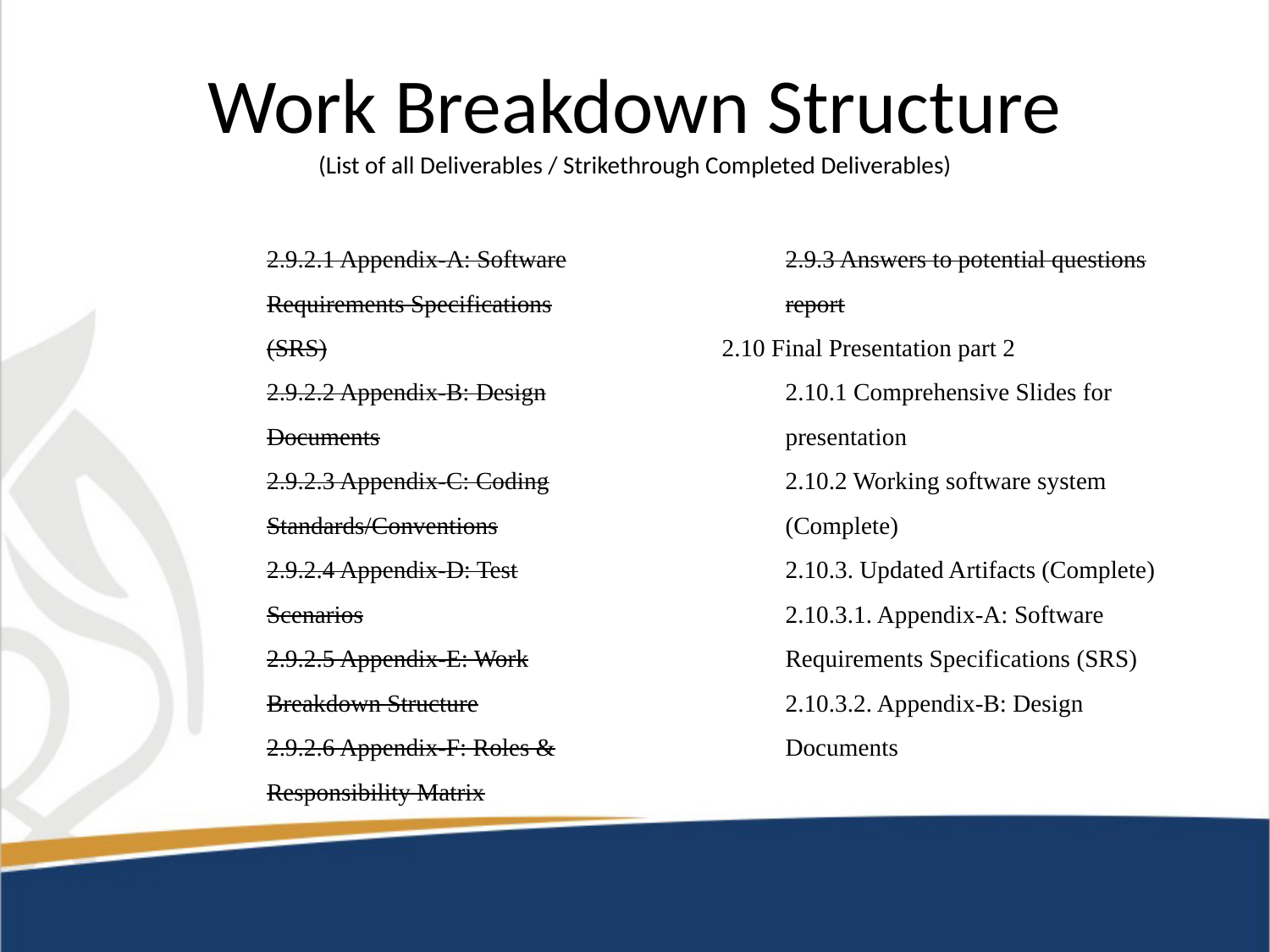

# Work Breakdown Structure (List of all Deliverables / Strikethrough Completed Deliverables)
2.9.2.1 Appendix-A: Software Requirements Specifications (SRS)
2.9.2.2 Appendix-B: Design Documents
2.9.2.3 Appendix-C: Coding Standards/Conventions
2.9.2.4 Appendix-D: Test Scenarios
2.9.2.5 Appendix-E: Work Breakdown Structure
2.9.2.6 Appendix-F: Roles & Responsibility Matrix

2.9.3 Answers to potential questions report
2.10 Final Presentation part 2
2.10.1 Comprehensive Slides for presentation
2.10.2 Working software system (Complete)
2.10.3. Updated Artifacts (Complete)
2.10.3.1. Appendix-A: Software Requirements Specifications (SRS)
2.10.3.2. Appendix-B: Design Documents